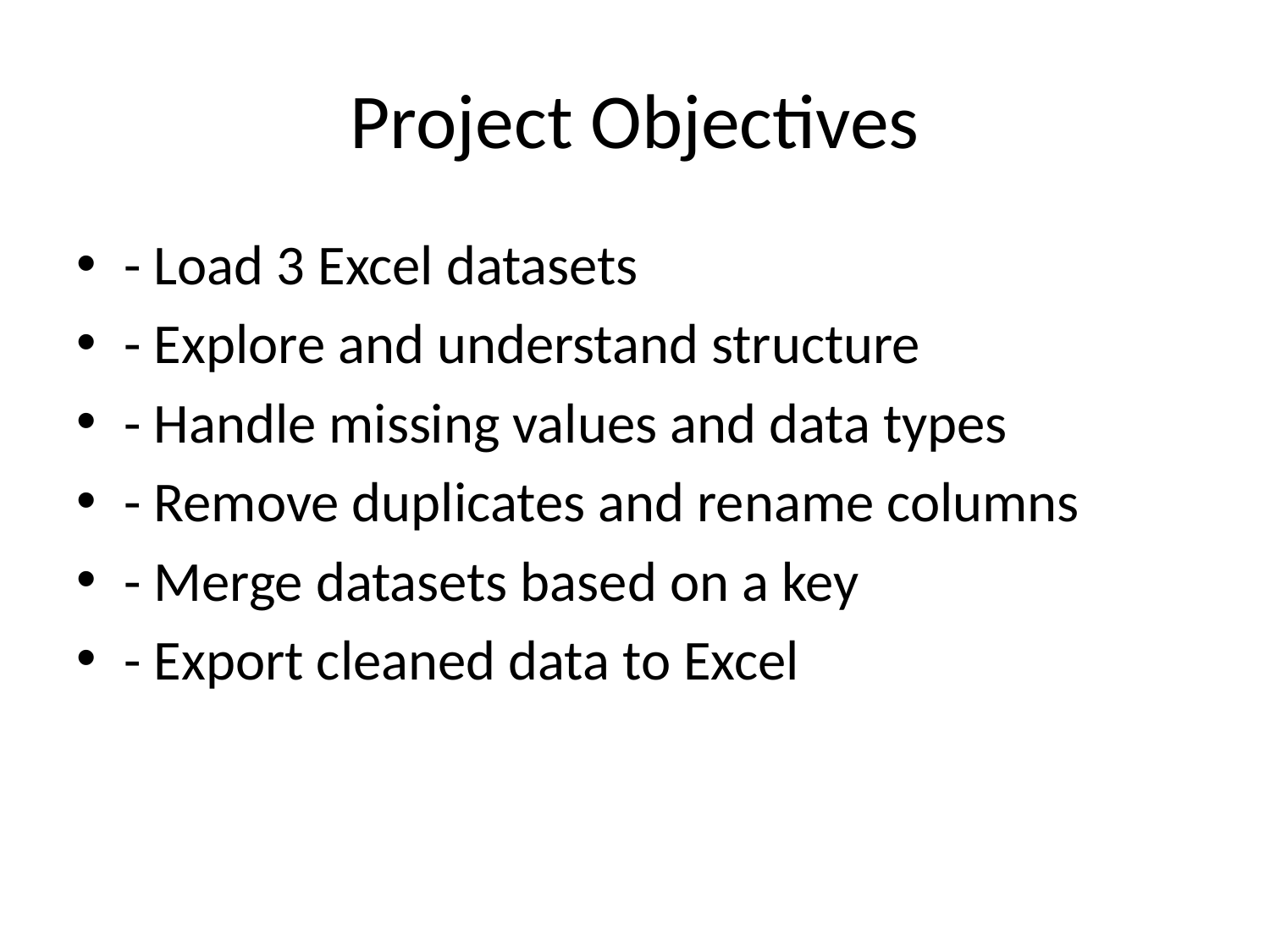

# Project Objectives
- Load 3 Excel datasets
- Explore and understand structure
- Handle missing values and data types
- Remove duplicates and rename columns
- Merge datasets based on a key
- Export cleaned data to Excel